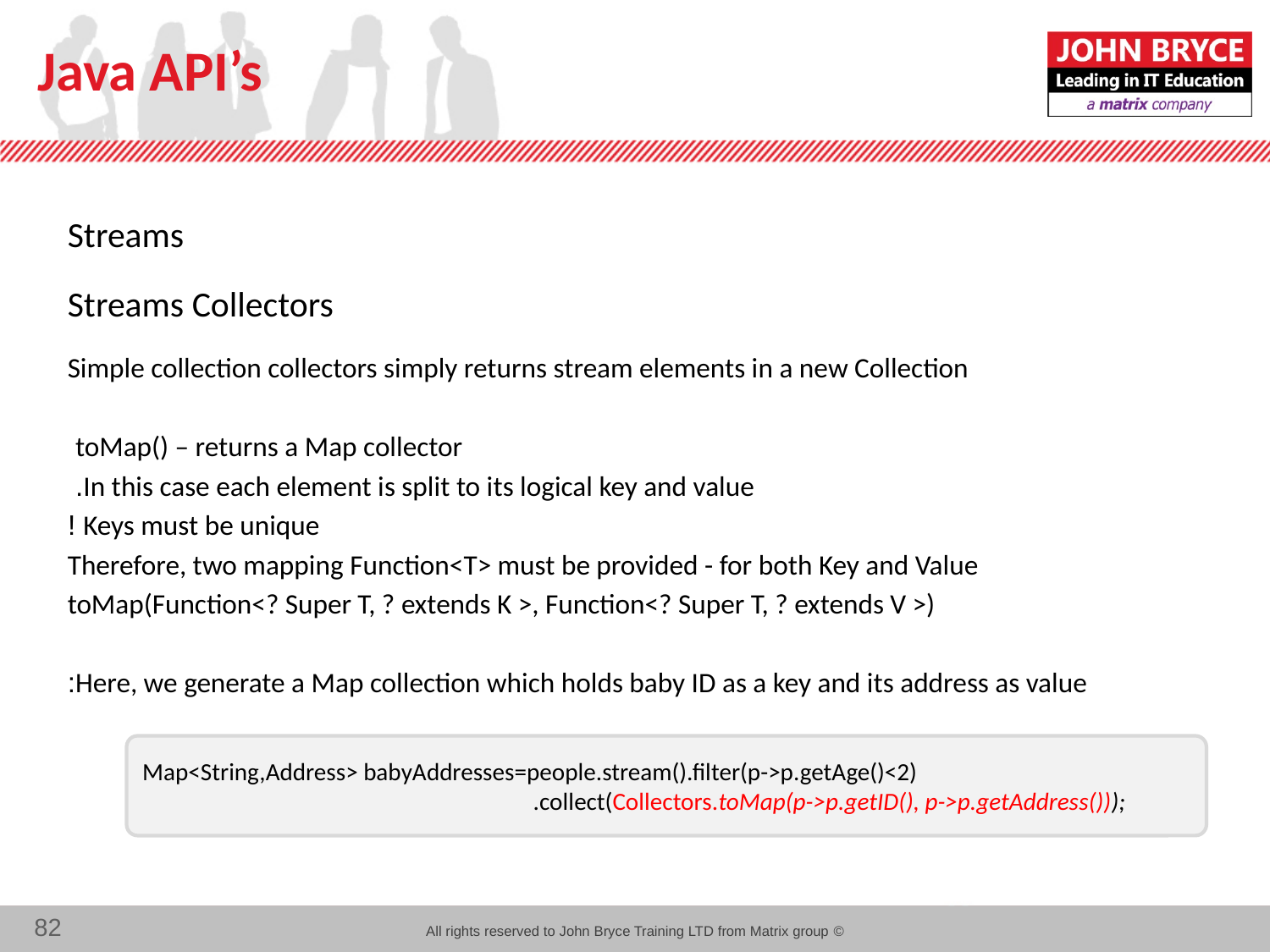

# Java API’s
Streams

Streams Collectors

Simple collection collectors simply returns stream elements in a new Collection

toMap() – returns a Map collector
In this case each element is split to its logical key and value.
Keys must be unique !
Therefore, two mapping Function<T> must be provided - for both Key and Value
toMap(Function<? Super T, ? extends K >, Function<? Super T, ? extends V >)

Here, we generate a Map collection which holds baby ID as a key and its address as value:

Map<String,Address> babyAddresses=people.stream().filter(p->p.getAge()<2)
                                                                       .collect(Collectors.toMap(p->p.getID(), p->p.getAddress()));